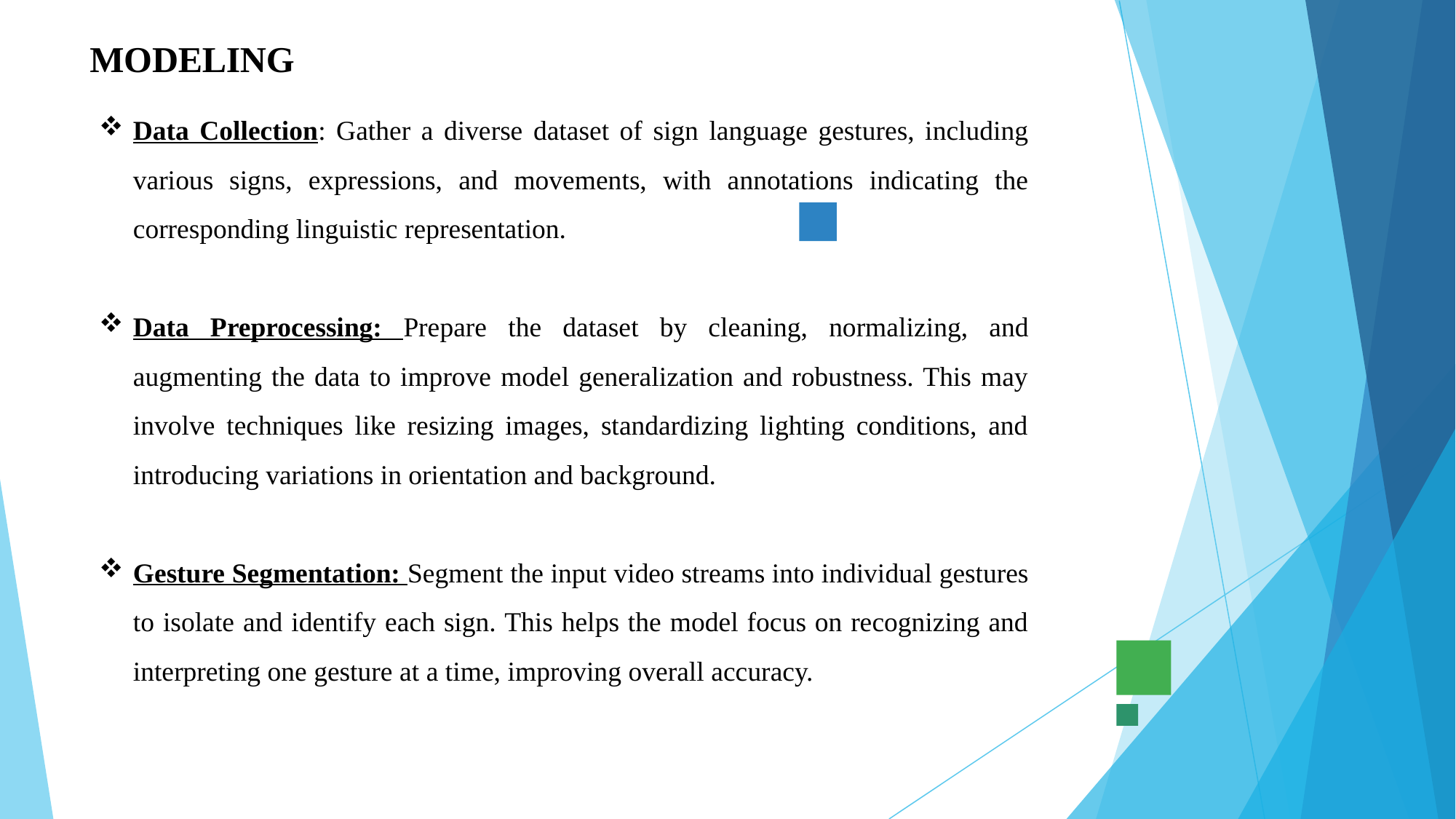

# MODELING
Data Collection: Gather a diverse dataset of sign language gestures, including various signs, expressions, and movements, with annotations indicating the corresponding linguistic representation.

Data Preprocessing: Prepare the dataset by cleaning, normalizing, and augmenting the data to improve model generalization and robustness. This may involve techniques like resizing images, standardizing lighting conditions, and introducing variations in orientation and background.

Gesture Segmentation: Segment the input video streams into individual gestures to isolate and identify each sign. This helps the model focus on recognizing and interpreting one gesture at a time, improving overall accuracy.

14